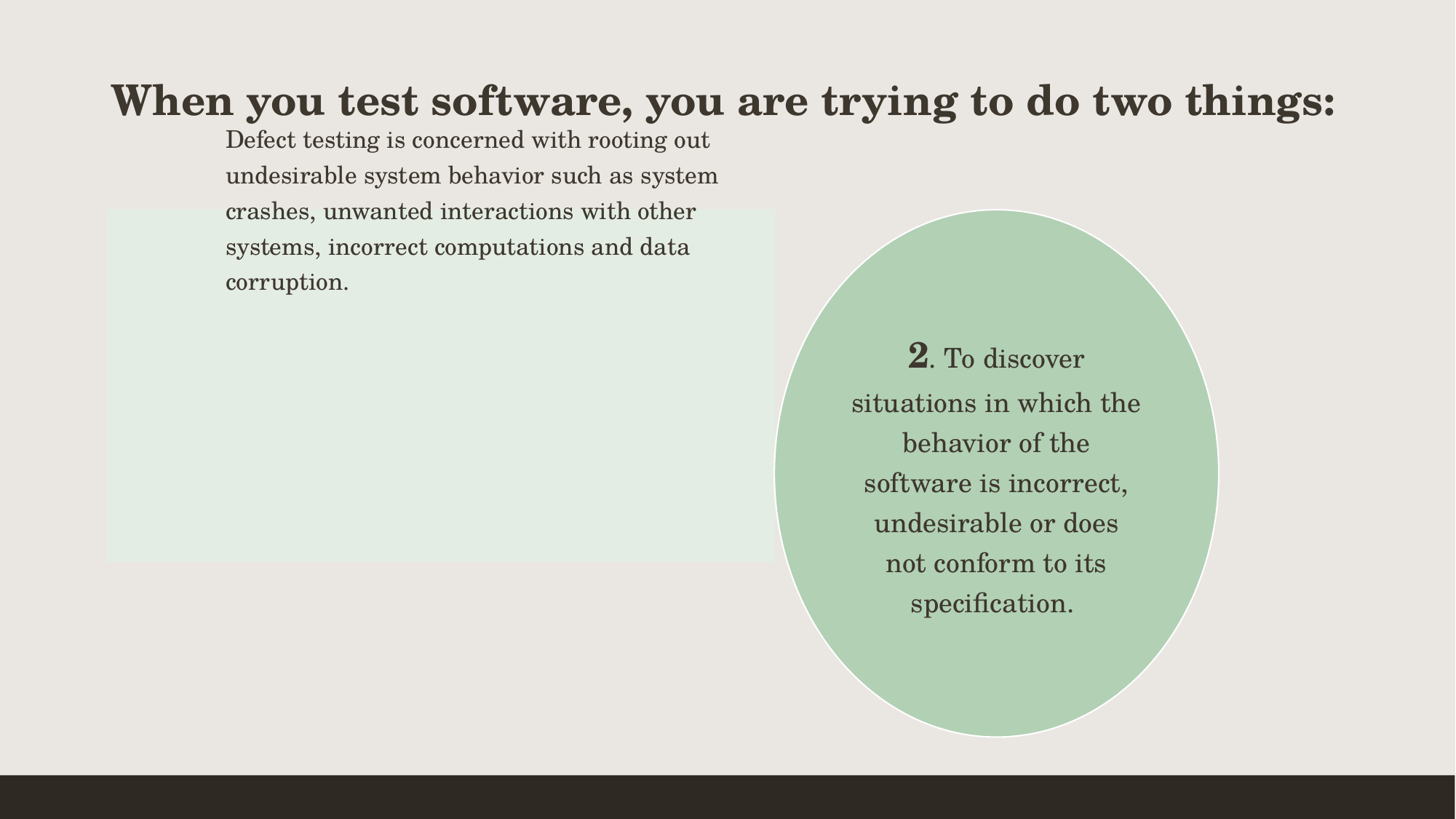

# When you test software, you are trying to do two things:
2. To discover situations in which the behavior of the software is incorrect, undesirable or does not conform to its specification.
Defect testing is concerned with rooting out undesirable system behavior such as system crashes, unwanted interactions with other systems, incorrect computations and data corruption.